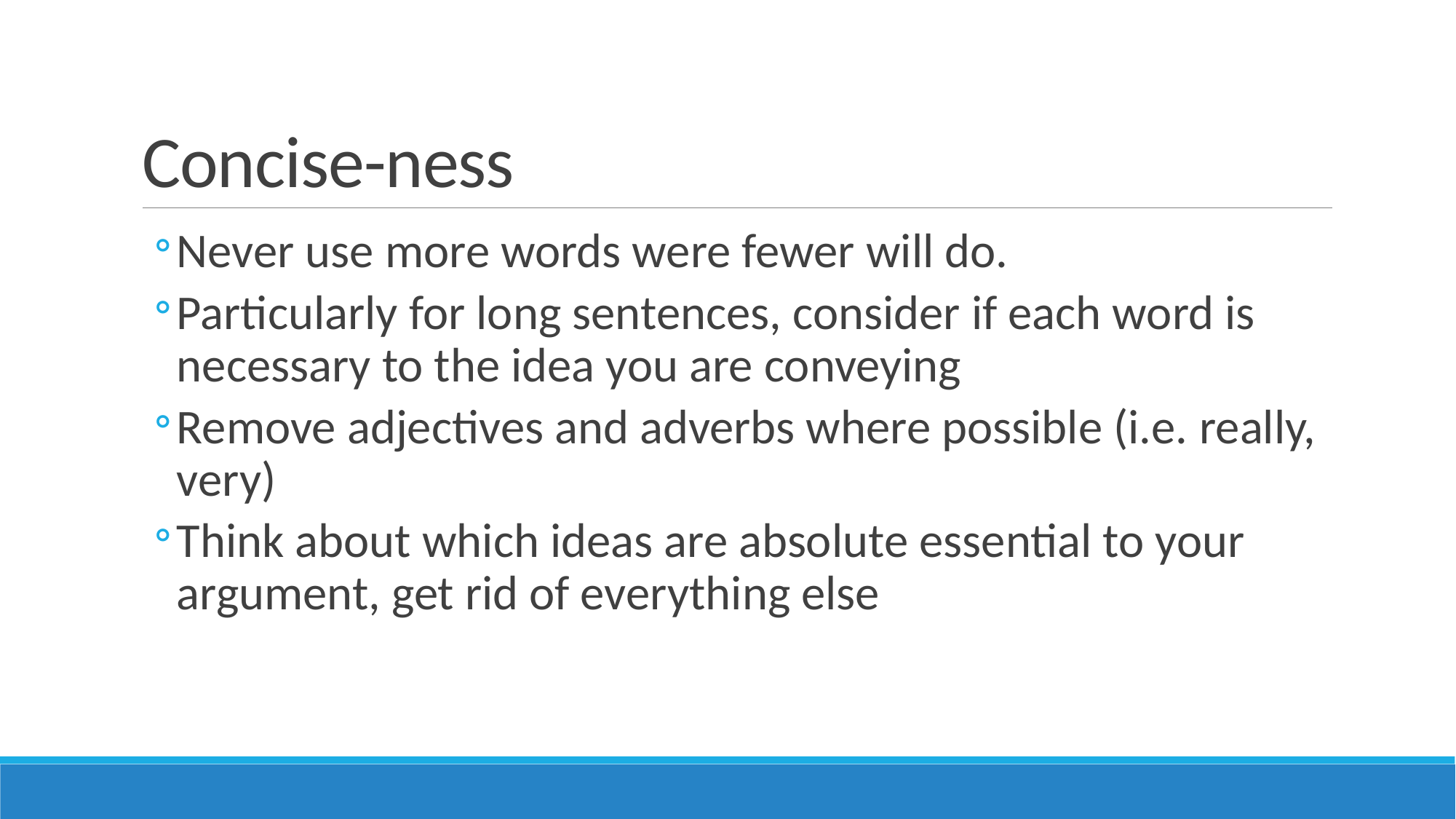

# Concise-ness
Never use more words were fewer will do.
Particularly for long sentences, consider if each word is necessary to the idea you are conveying
Remove adjectives and adverbs where possible (i.e. really, very)
Think about which ideas are absolute essential to your argument, get rid of everything else